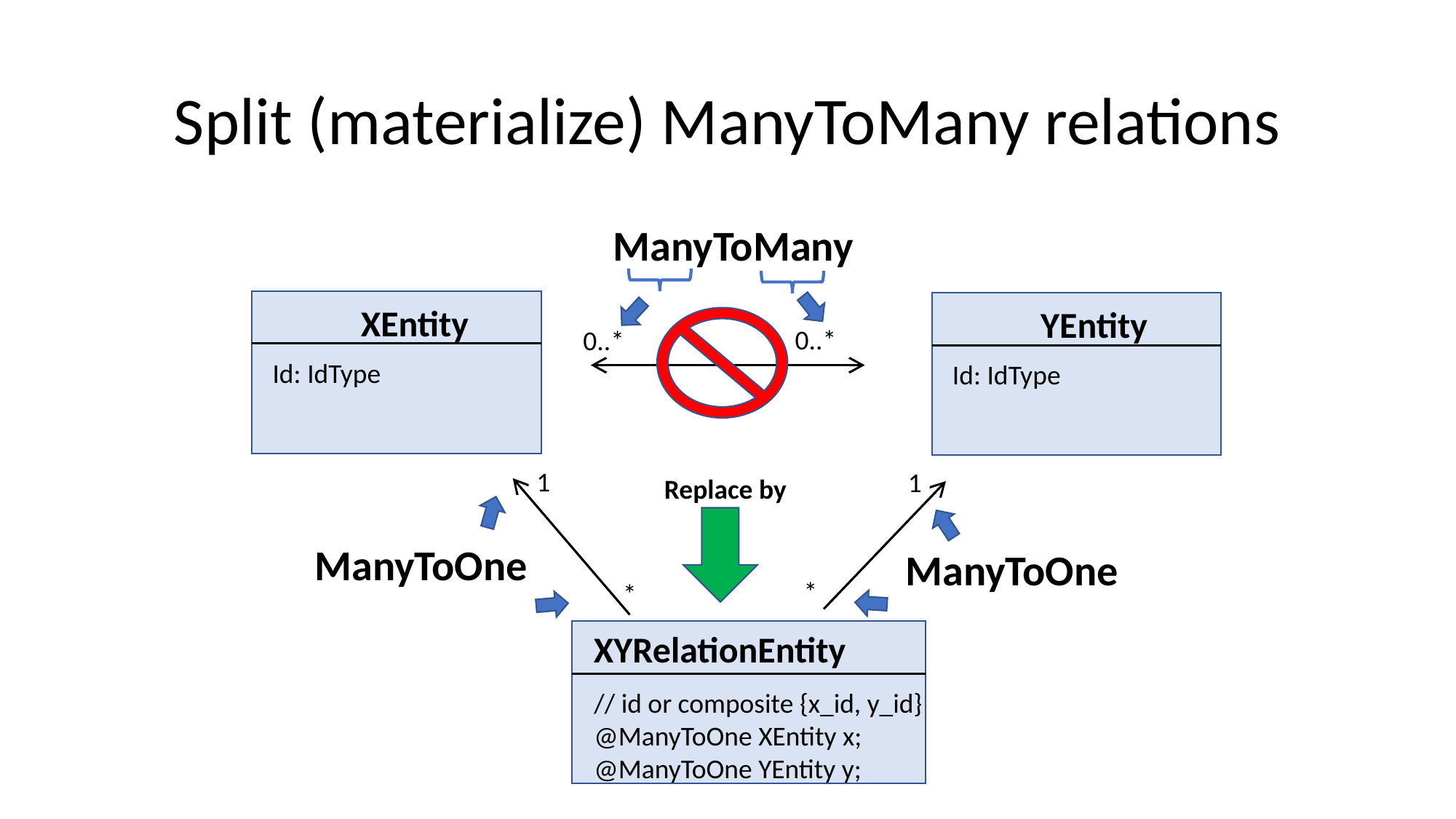

# Split (materialize) ManyToMany relations
ManyToMany

XEntity
YEntity

0..*
0..*
Id: IdType

Id: IdType

1
1
Replace by

ManyToOne
ManyToOne
*
*

XYRelationEntity
// id or composite {x_id, y_id}
@ManyToOne XEntity x;
@ManyToOne YEntity y;